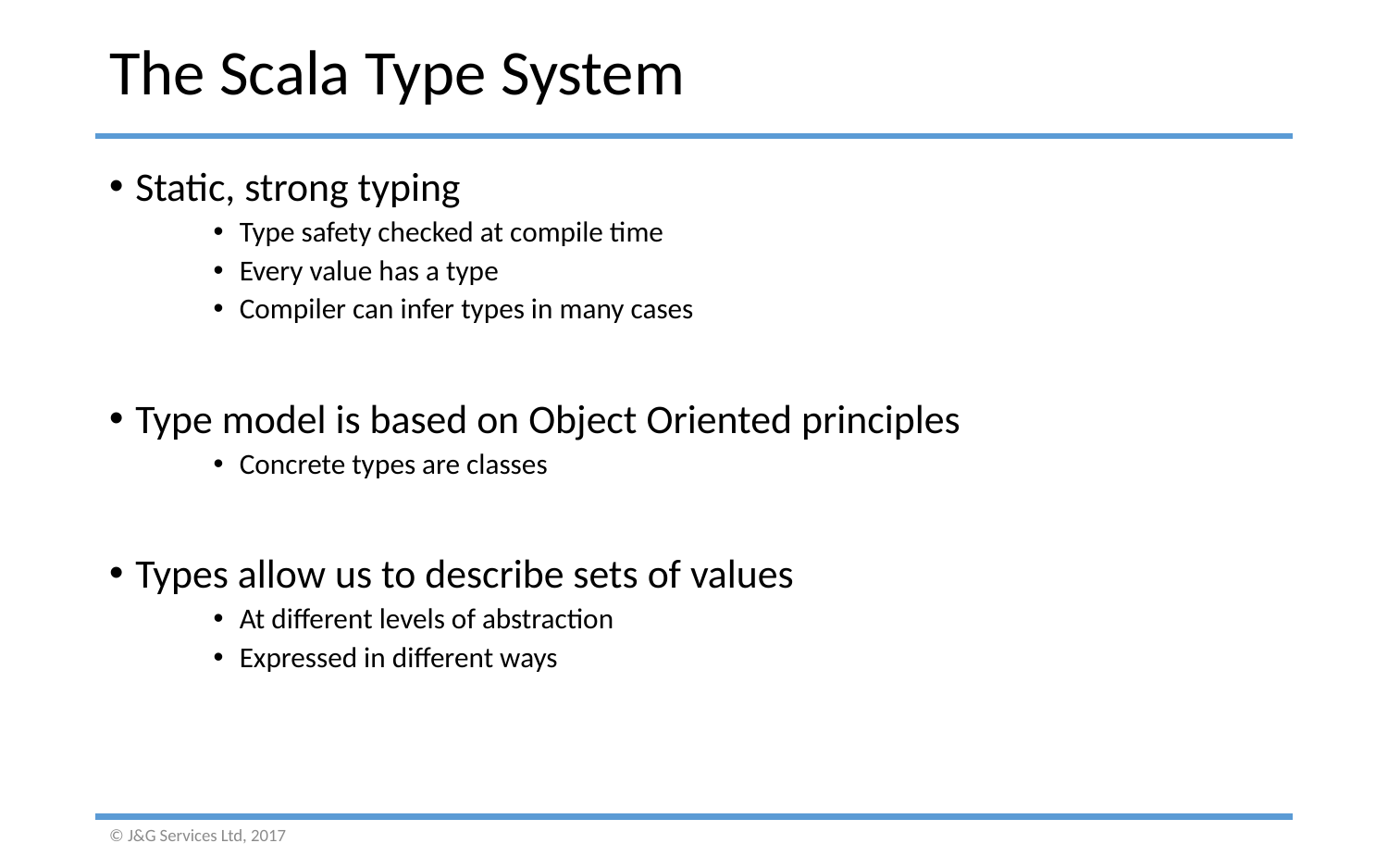

# The Scala Type System
Static, strong typing
Type safety checked at compile time
Every value has a type
Compiler can infer types in many cases

Type model is based on Object Oriented principles
Concrete types are classes

Types allow us to describe sets of values
At different levels of abstraction
Expressed in different ways